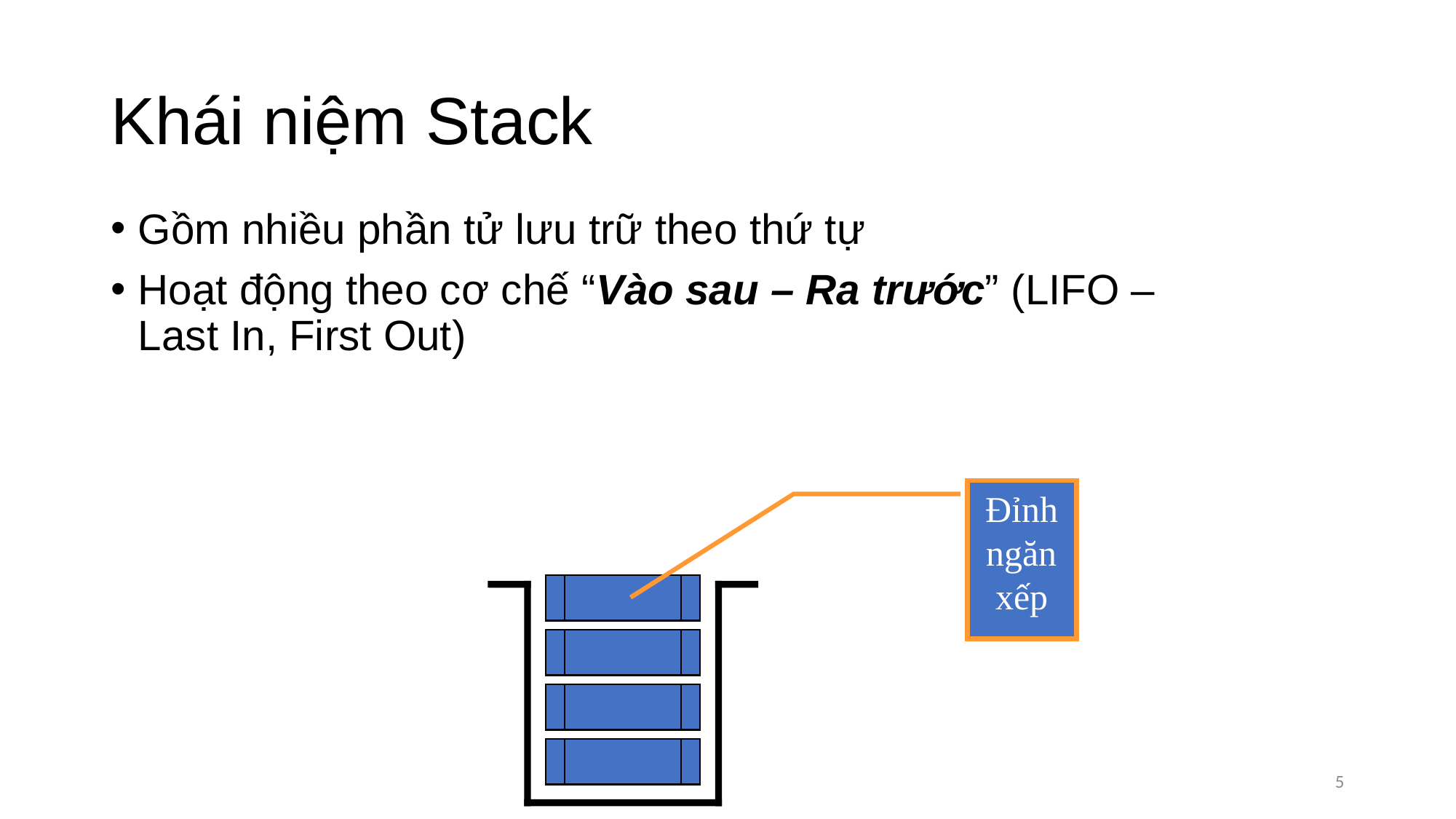

# Khái niệm Stack
Gồm nhiều phần tử lưu trữ theo thứ tự
Hoạt động theo cơ chế “Vào sau – Ra trước” (LIFO – Last In, First Out)
Đỉnh ngăn xếp

5